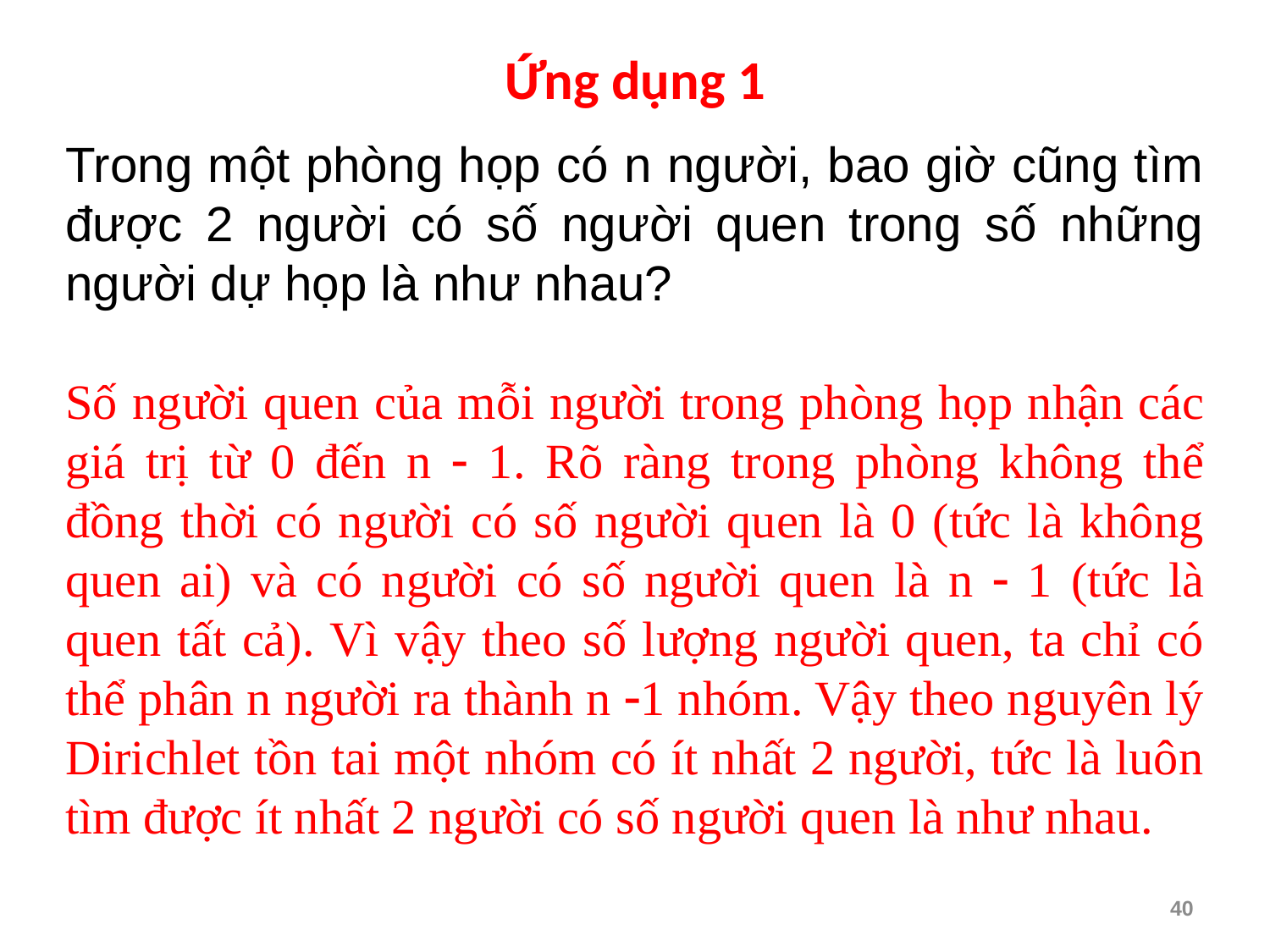

# Ứng dụng 1
Trong một phòng họp có n người, bao giờ cũng tìm được 2 người có số người quen trong số những người dự họp là như nhau?

Số người quen của mỗi người trong phòng họp nhận các giá trị từ 0 đến n − 1. Rõ ràng trong phòng không thể đồng thời có người có số người quen là 0 (tức là không quen ai) và có người có số người quen là n − 1 (tức là quen tất cả). Vì vậy theo số lượng người quen, ta chỉ có thể phân n người ra thành n −1 nhóm. Vậy theo nguyên lý Dirichlet tồn tai một nhóm có ít nhất 2 người, tức là luôn tìm được ít nhất 2 người có số người quen là như nhau.
40